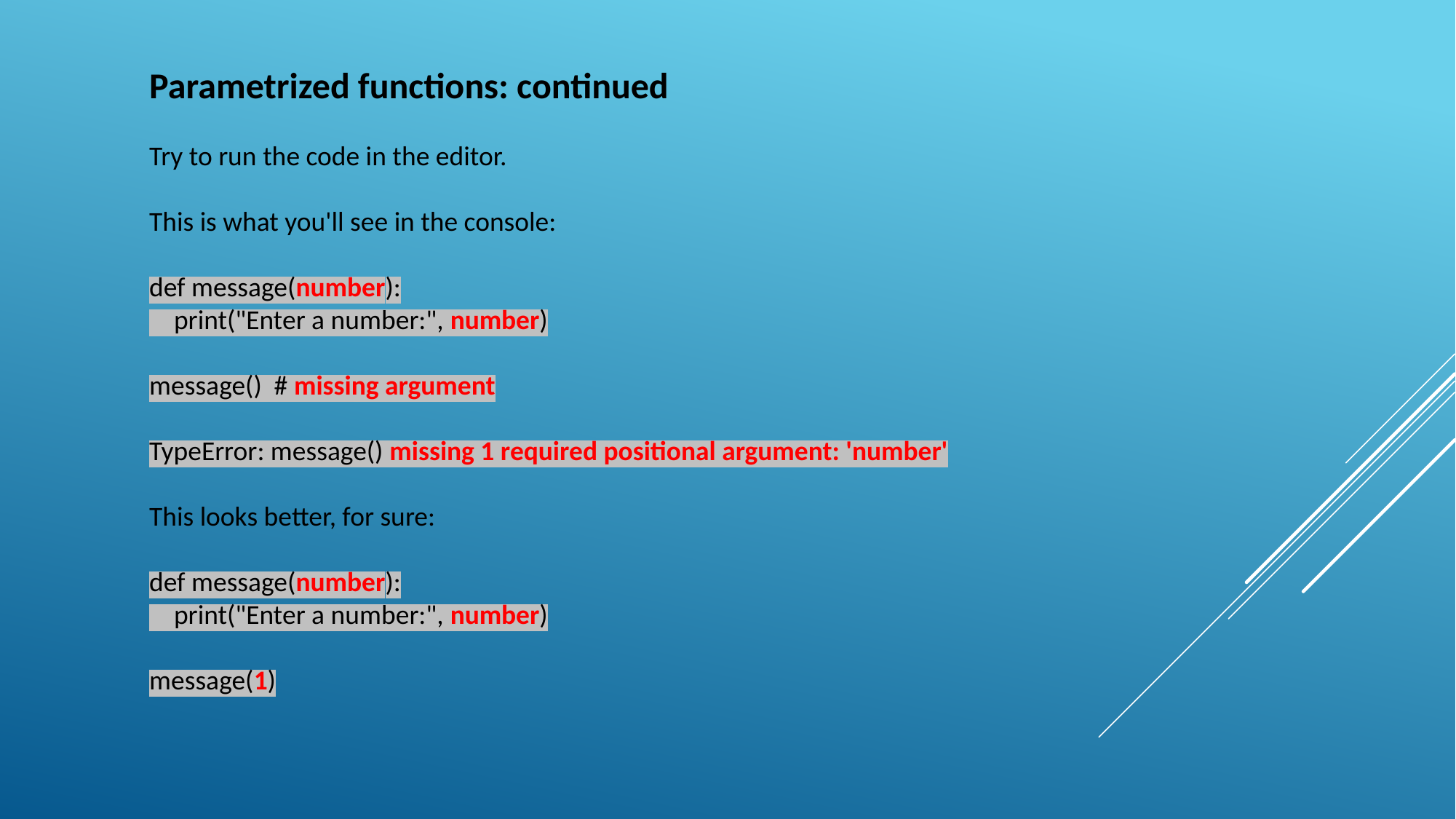

Parametrized functions: continued

Try to run the code in the editor.

This is what you'll see in the console:

def message(number):
    print("Enter a number:", number)

message()  # missing argument

TypeError: message() missing 1 required positional argument: 'number'

This looks better, for sure:

def message(number):
    print("Enter a number:", number)

message(1)